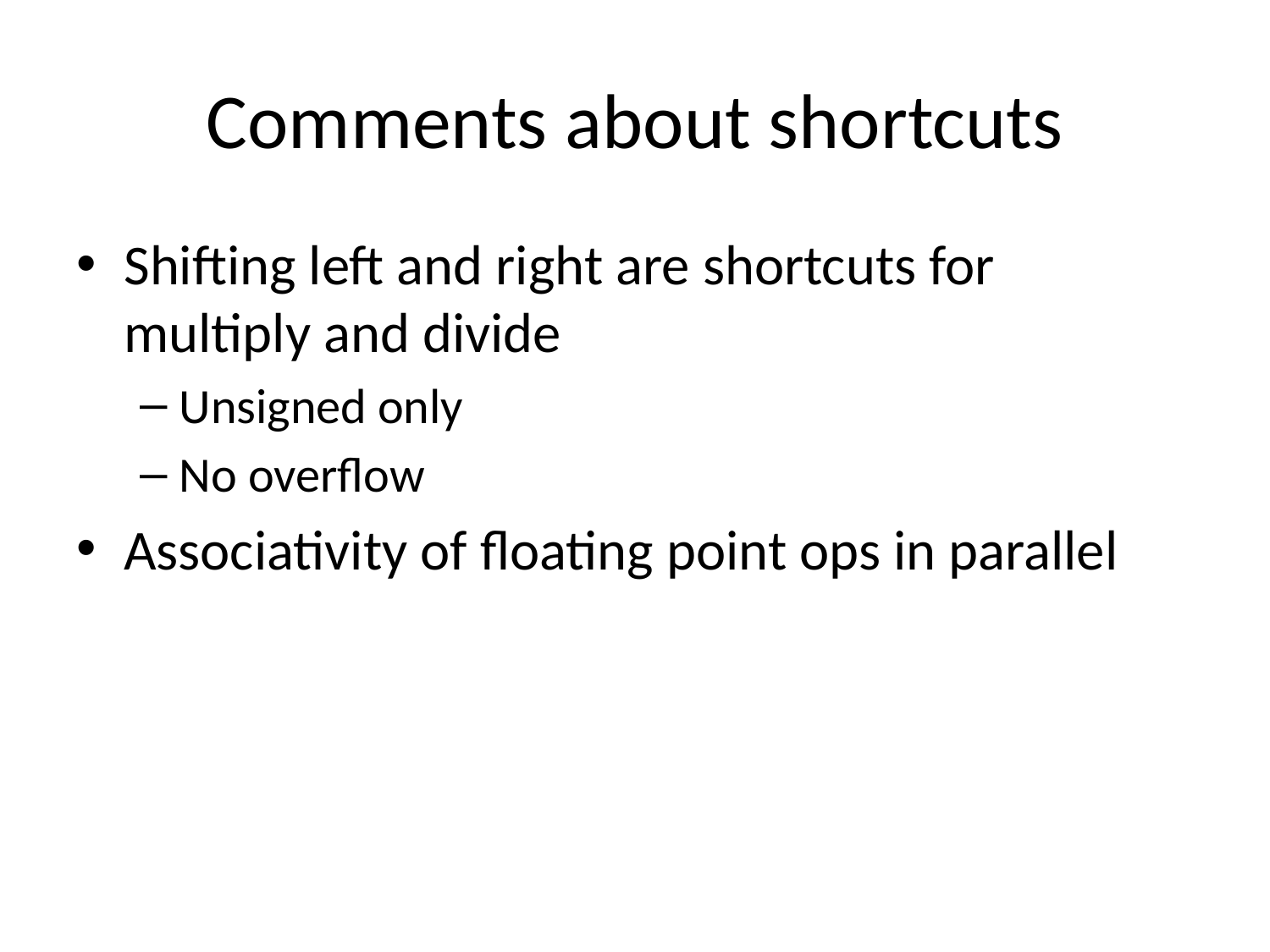

# Comments about shortcuts
Shifting left and right are shortcuts for multiply and divide
Unsigned only
No overflow
Associativity of floating point ops in parallel